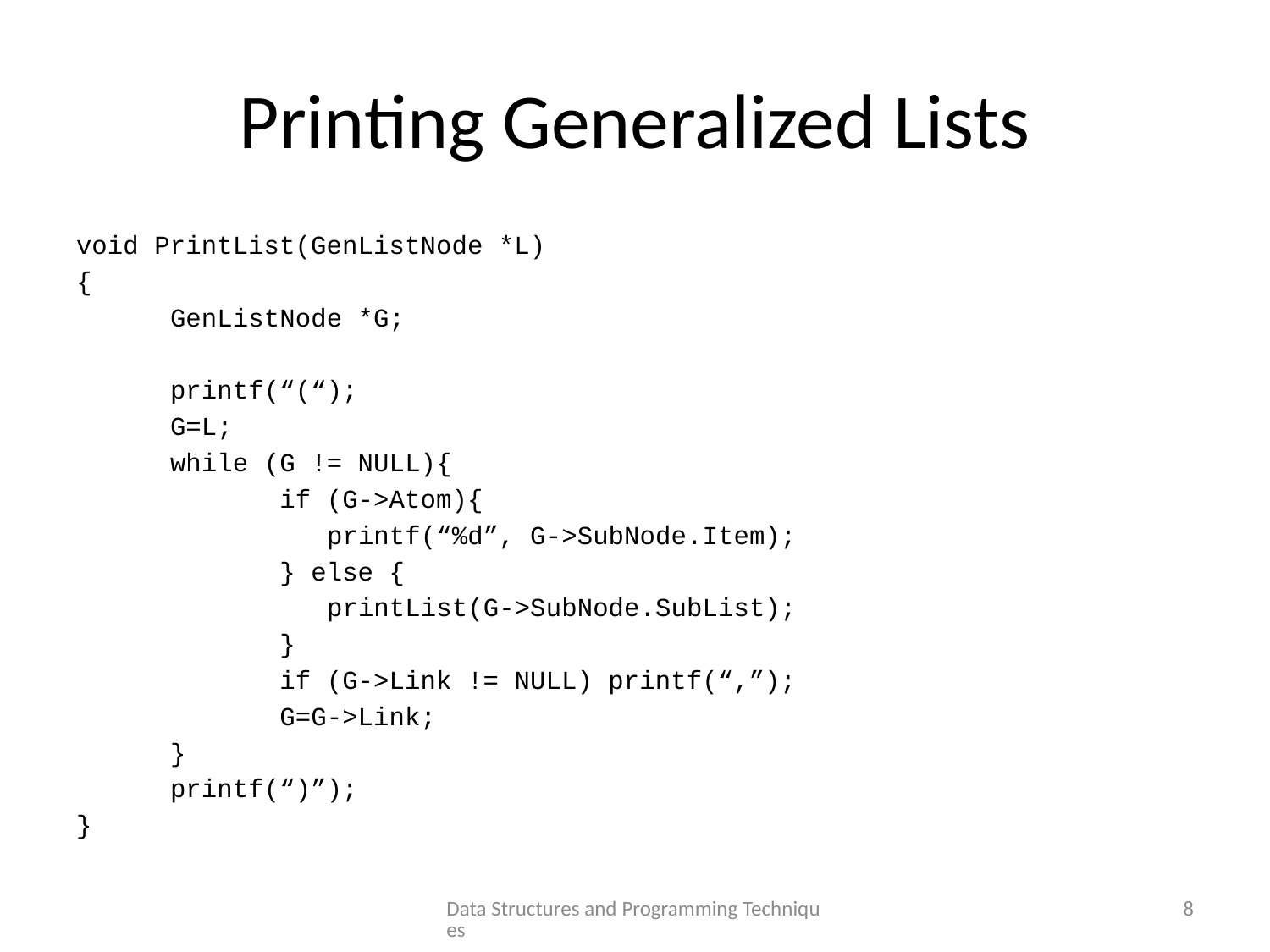

# Printing Generalized Lists
void PrintList(GenListNode *L)
{
      GenListNode *G;

      printf(“(“);
      G=L;
      while (G != NULL){
             if (G->Atom){
                printf(“%d”, G->SubNode.Item);
             } else {
                printList(G->SubNode.SubList);
             }
             if (G->Link != NULL) printf(“,”);
             G=G->Link;
      }
      printf(“)”);
}
Data Structures and Programming Techniques
8